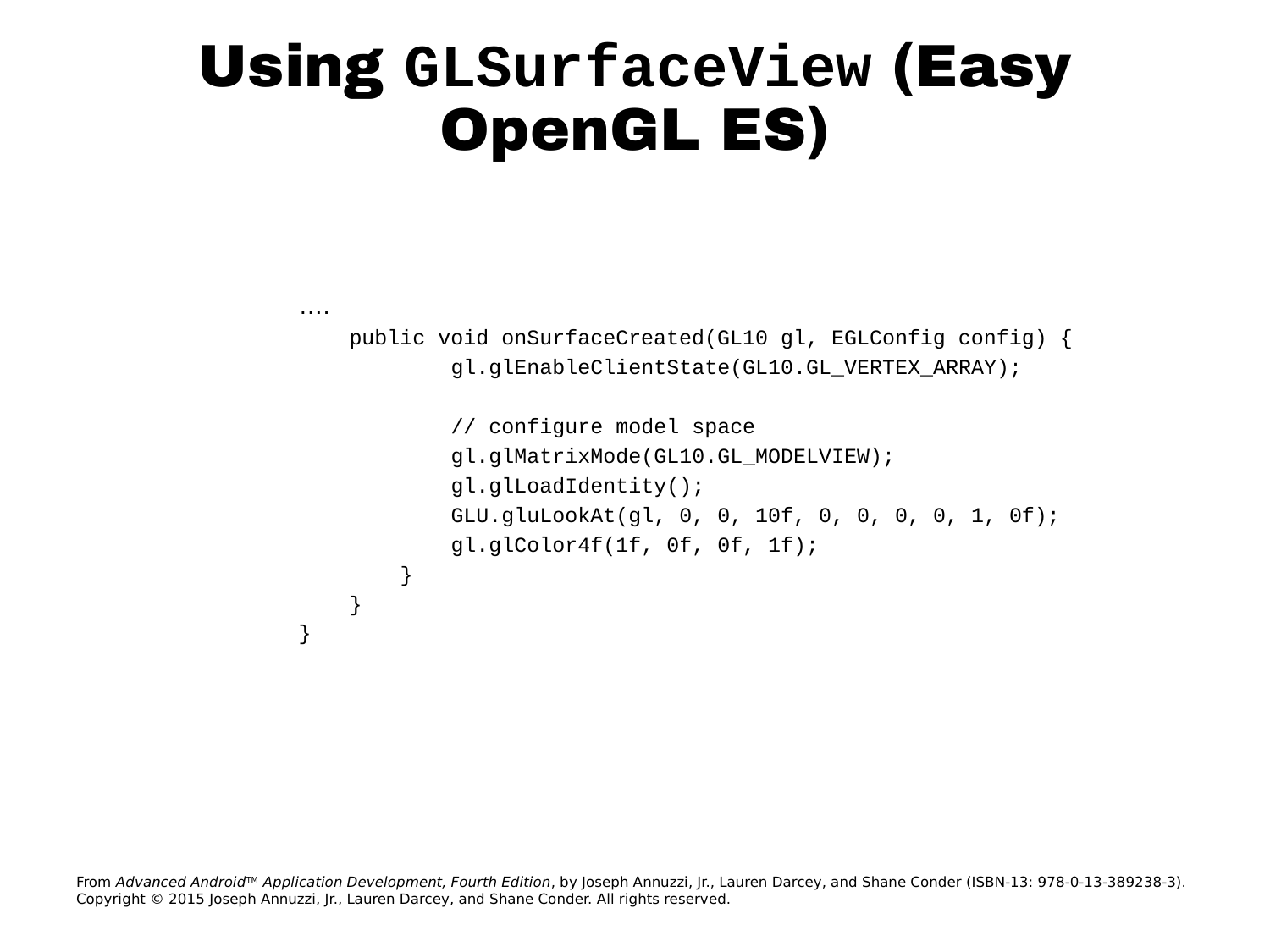

# Using GLSurfaceView (Easy OpenGL ES)

….
    public void onSurfaceCreated(GL10 gl, EGLConfig config) {
            gl.glEnableClientState(GL10.GL_VERTEX_ARRAY);

            // configure model space
            gl.glMatrixMode(GL10.GL_MODELVIEW);
            gl.glLoadIdentity();
            GLU.gluLookAt(gl, 0, 0, 10f, 0, 0, 0, 0, 1, 0f);
            gl.glColor4f(1f, 0f, 0f, 1f);
        }
    }
}
From Advanced AndroidTM Application Development, Fourth Edition, by Joseph Annuzzi, Jr., Lauren Darcey, and Shane Conder (ISBN-13: 978-0-13-389238-3). Copyright © 2015 Joseph Annuzzi, Jr., Lauren Darcey, and Shane Conder. All rights reserved.